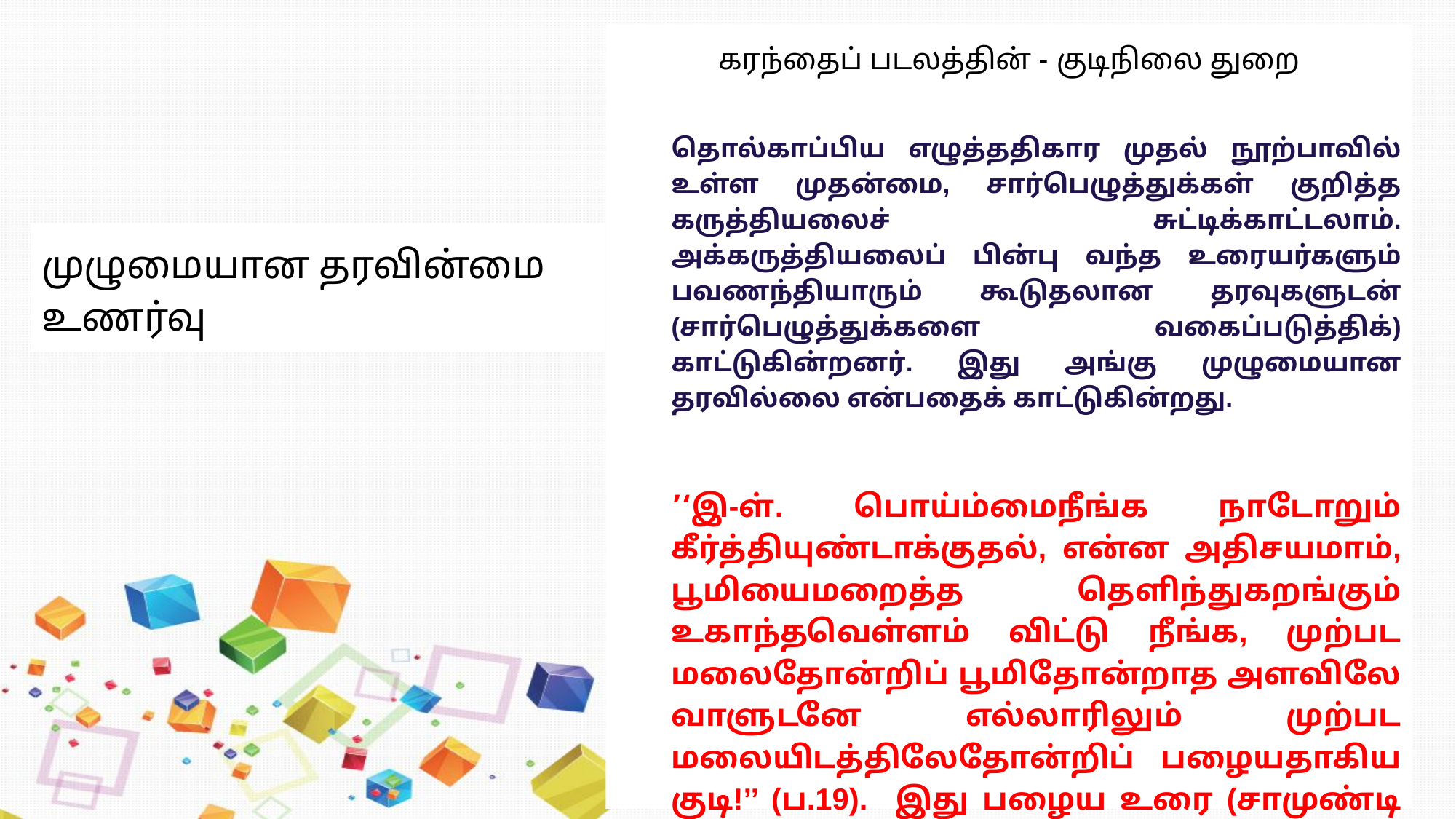

கரந்தைப் படலத்தின் - குடிநிலை துறை

தொல்காப்பிய எழுத்ததிகார முதல் நூற்பாவில் உள்ள முதன்மை, சார்பெழுத்துக்கள் குறித்த கருத்தியலைச் சுட்டிக்காட்டலாம். அக்கருத்தியலைப் பின்பு வந்த உரையர்களும் பவணந்தியாரும் கூடுதலான தரவுகளுடன் (சார்பெழுத்துக்களை வகைப்படுத்திக்) காட்டுகின்றனர். இது அங்கு முழுமையான தரவில்லை என்பதைக் காட்டுகின்றது.

’‘இ-ள். பொய்ம்மைநீங்க நாடோறும் கீர்த்தியுண்டாக்குதல், என்ன அதிசயமாம், பூமியைமறைத்த தெளிந்துகறங்கும் உகாந்தவெள்ளம் விட்டு நீங்க, முற்பட மலைதோன்றிப் பூமிதோன்றாத அளவிலே வாளுடனே எல்லாரிலும் முற்பட மலையிடத்திலேதோன்றிப் பழையதாகிய குடி!’’ (ப.19).  இது பழைய உரை (சாமுண்டி தேவநாயகர் உரை).

முழுமையான தரவின்மை உணர்வு